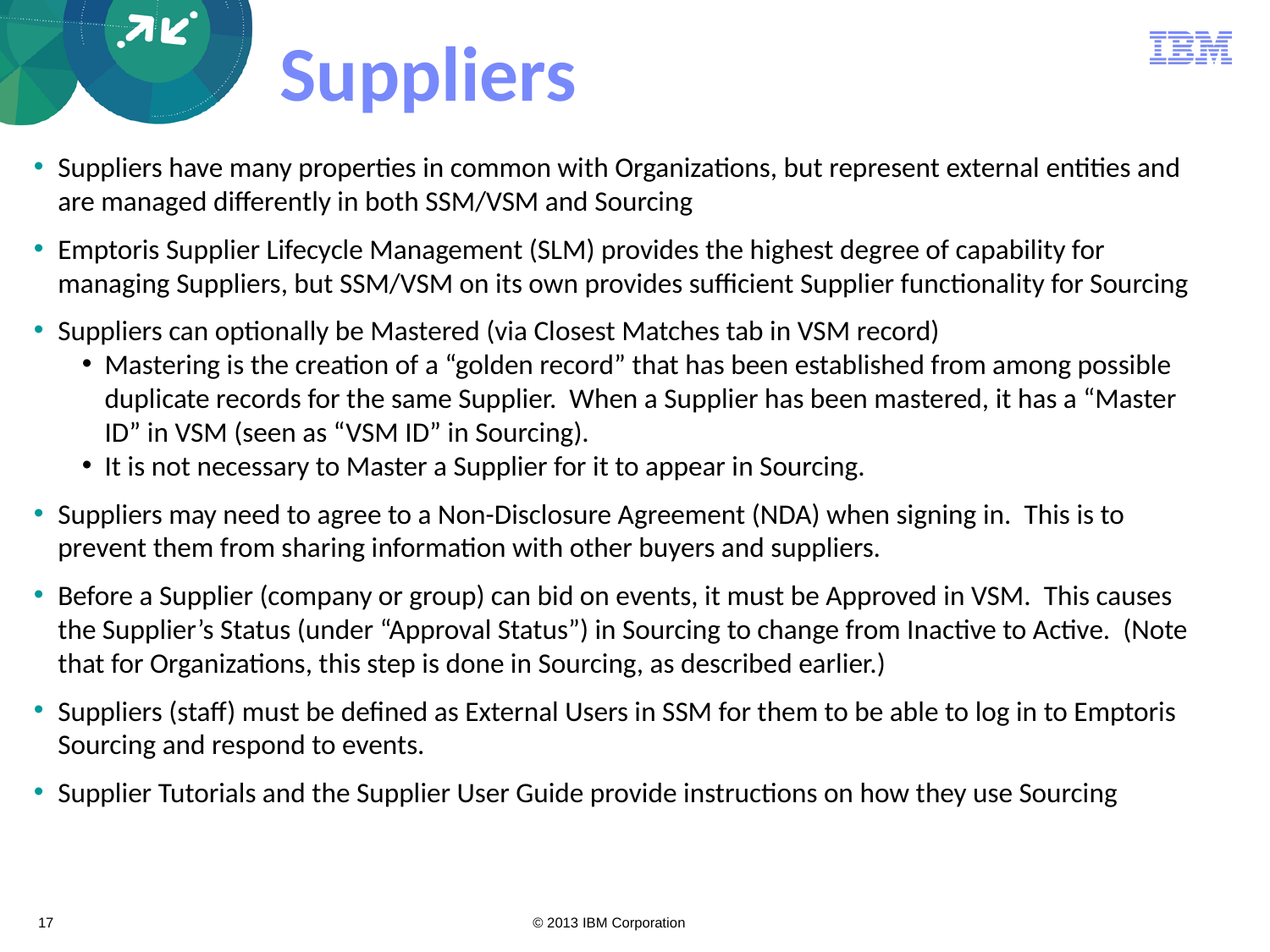

# Suppliers

Suppliers have many properties in common with Organizations, but represent external entities and are managed differently in both SSM/VSM and Sourcing
Emptoris Supplier Lifecycle Management (SLM) provides the highest degree of capability for managing Suppliers, but SSM/VSM on its own provides sufficient Supplier functionality for Sourcing
Suppliers can optionally be Mastered (via Closest Matches tab in VSM record)
Mastering is the creation of a “golden record” that has been established from among possible duplicate records for the same Supplier.  When a Supplier has been mastered, it has a “Master ID” in VSM (seen as “VSM ID” in Sourcing).
It is not necessary to Master a Supplier for it to appear in Sourcing.
Suppliers may need to agree to a Non-Disclosure Agreement (NDA) when signing in.  This is to prevent them from sharing information with other buyers and suppliers.
Before a Supplier (company or group) can bid on events, it must be Approved in VSM.  This causes the Supplier’s Status (under “Approval Status”) in Sourcing to change from Inactive to Active.  (Note that for Organizations, this step is done in Sourcing, as described earlier.)
Suppliers (staff) must be defined as External Users in SSM for them to be able to log in to Emptoris Sourcing and respond to events.
Supplier Tutorials and the Supplier User Guide provide instructions on how they use Sourcing

17